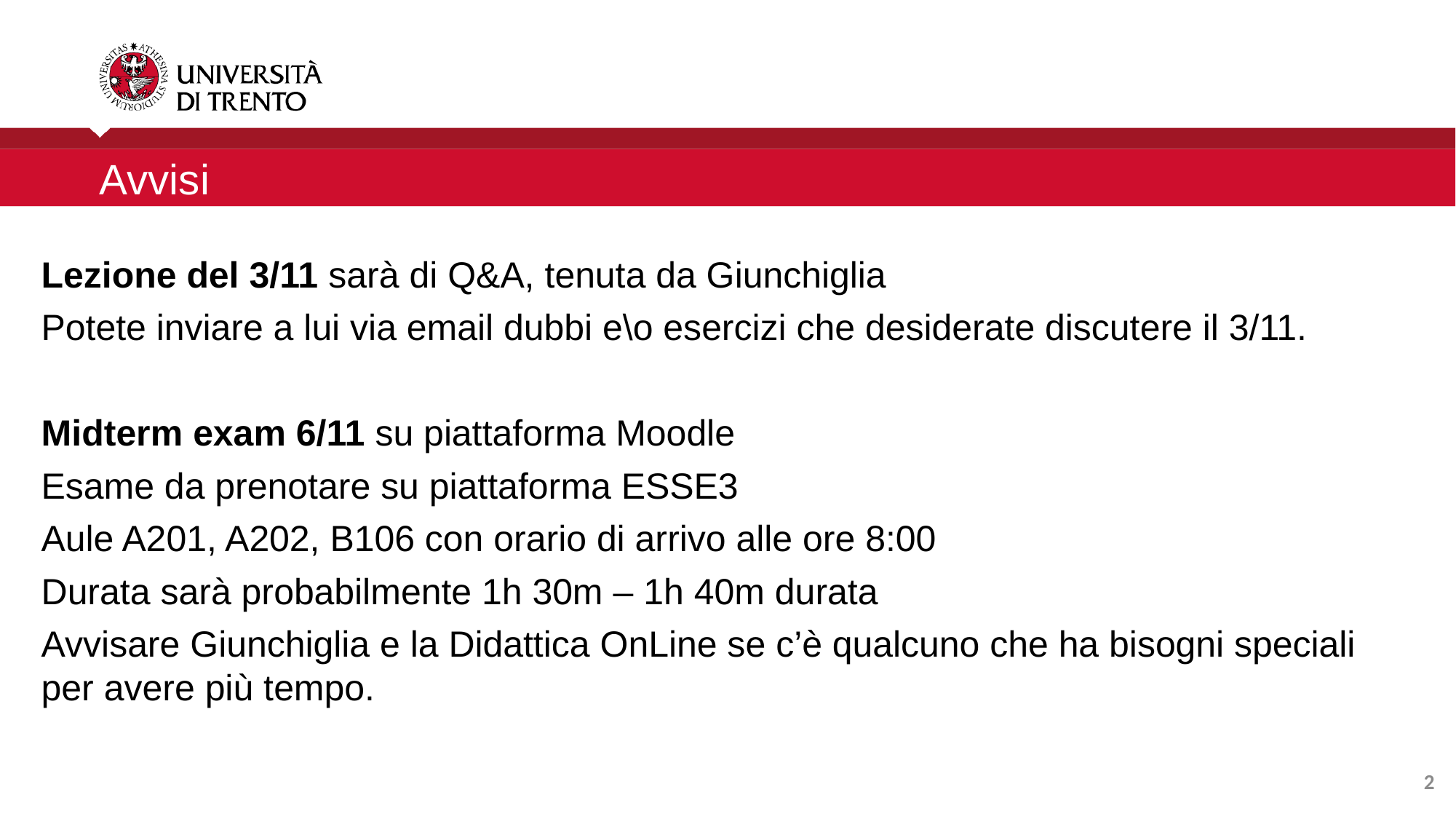

Avvisi
Lezione del 3/11 sarà di Q&A, tenuta da Giunchiglia
Potete inviare a lui via email dubbi e\o esercizi che desiderate discutere il 3/11.

Midterm exam 6/11 su piattaforma Moodle
Esame da prenotare su piattaforma ESSE3
Aule A201, A202, B106 con orario di arrivo alle ore 8:00
Durata sarà probabilmente 1h 30m – 1h 40m durata
Avvisare Giunchiglia e la Didattica OnLine se c’è qualcuno che ha bisogni speciali per avere più tempo.

2